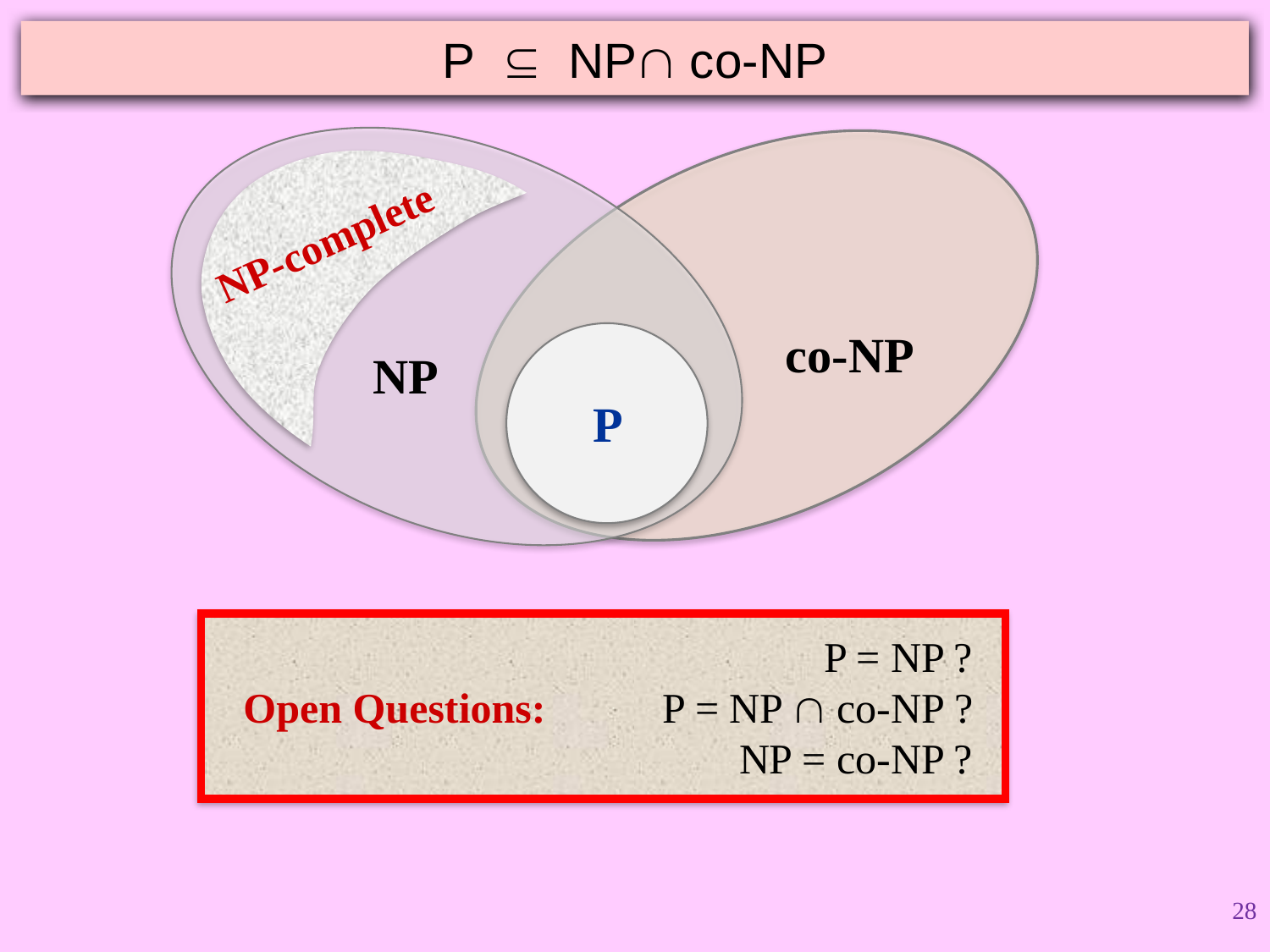

# P  ⊆  NP∩ co-NP

NP-complete
co-NP

NP
P
 P = NP ?
Open Questions:           P = NP ∩ co-NP ?
NP = co-NP ?
28